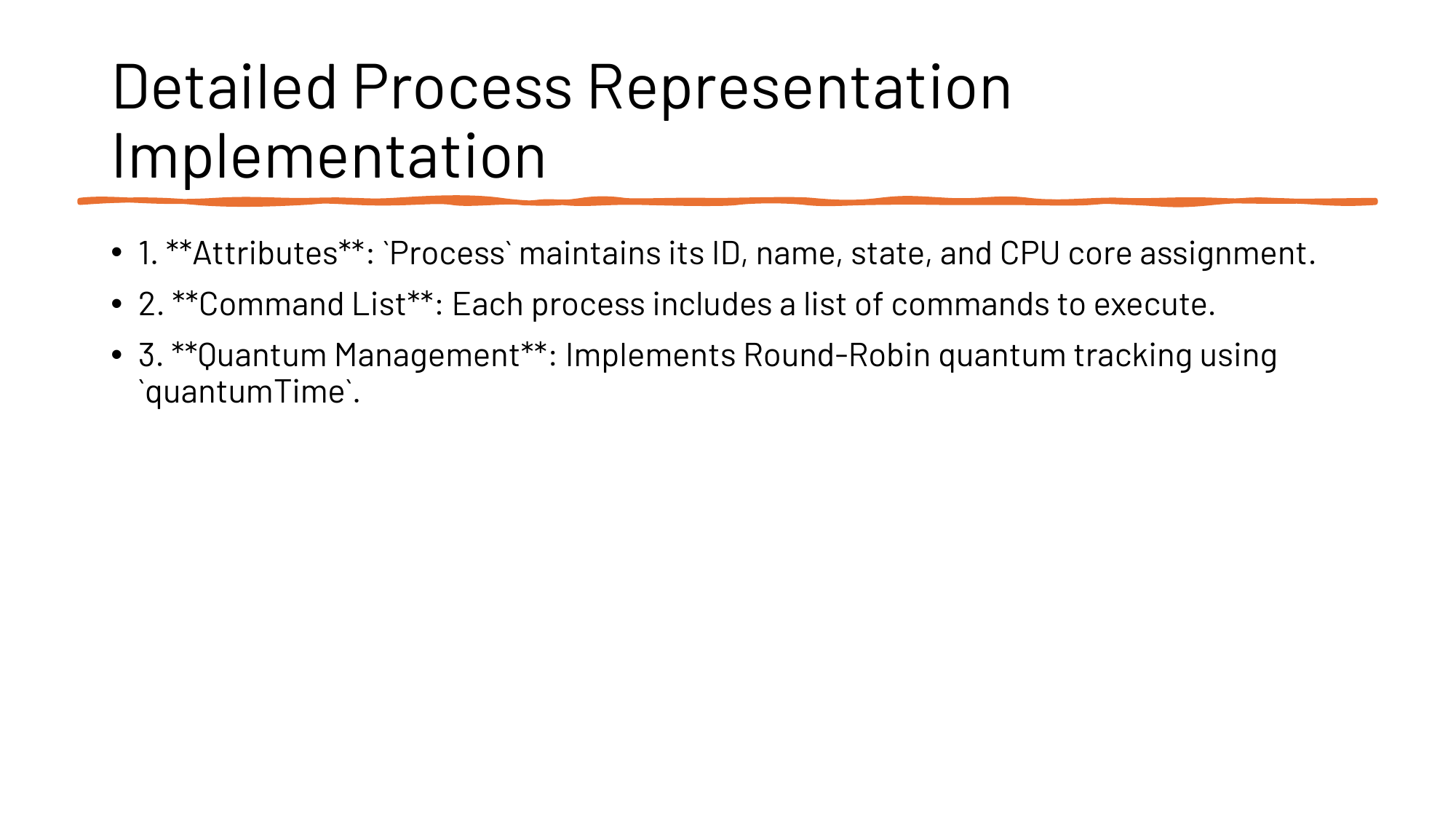

# Detailed Process Representation Implementation

1. **Attributes**: `Process` maintains its ID, name, state, and CPU core assignment.
2. **Command List**: Each process includes a list of commands to execute.
3. **Quantum Management**: Implements Round-Robin quantum tracking using `quantumTime`.